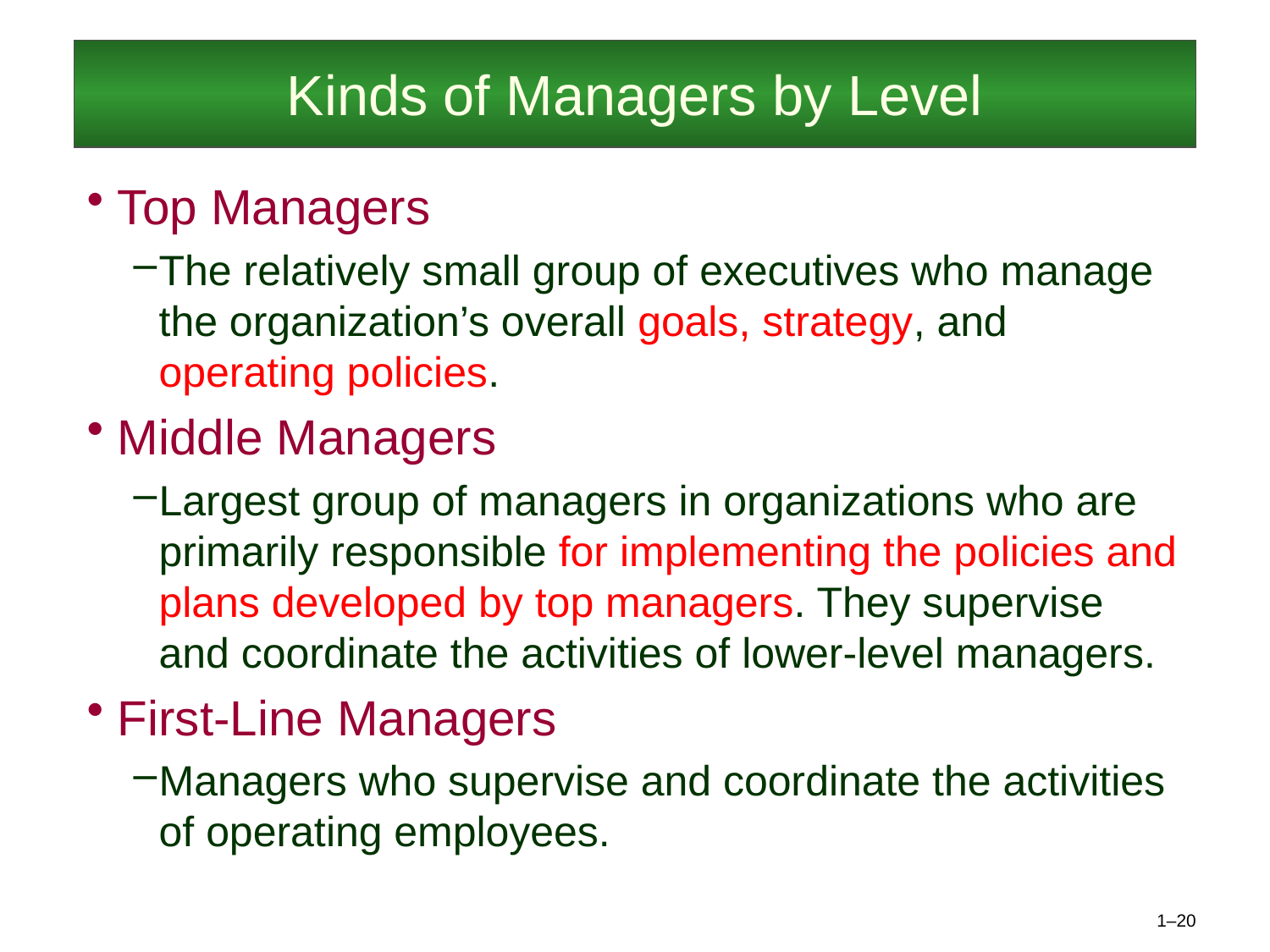

# Kinds of Managers by Level
Top Managers
The relatively small group of executives who manage the organization’s overall goals, strategy, and operating policies.
Middle Managers
Largest group of managers in organizations who are primarily responsible for implementing the policies and plans developed by top managers. They supervise and coordinate the activities of lower-level managers.
First-Line Managers
Managers who supervise and coordinate the activities of operating employees.
1–20